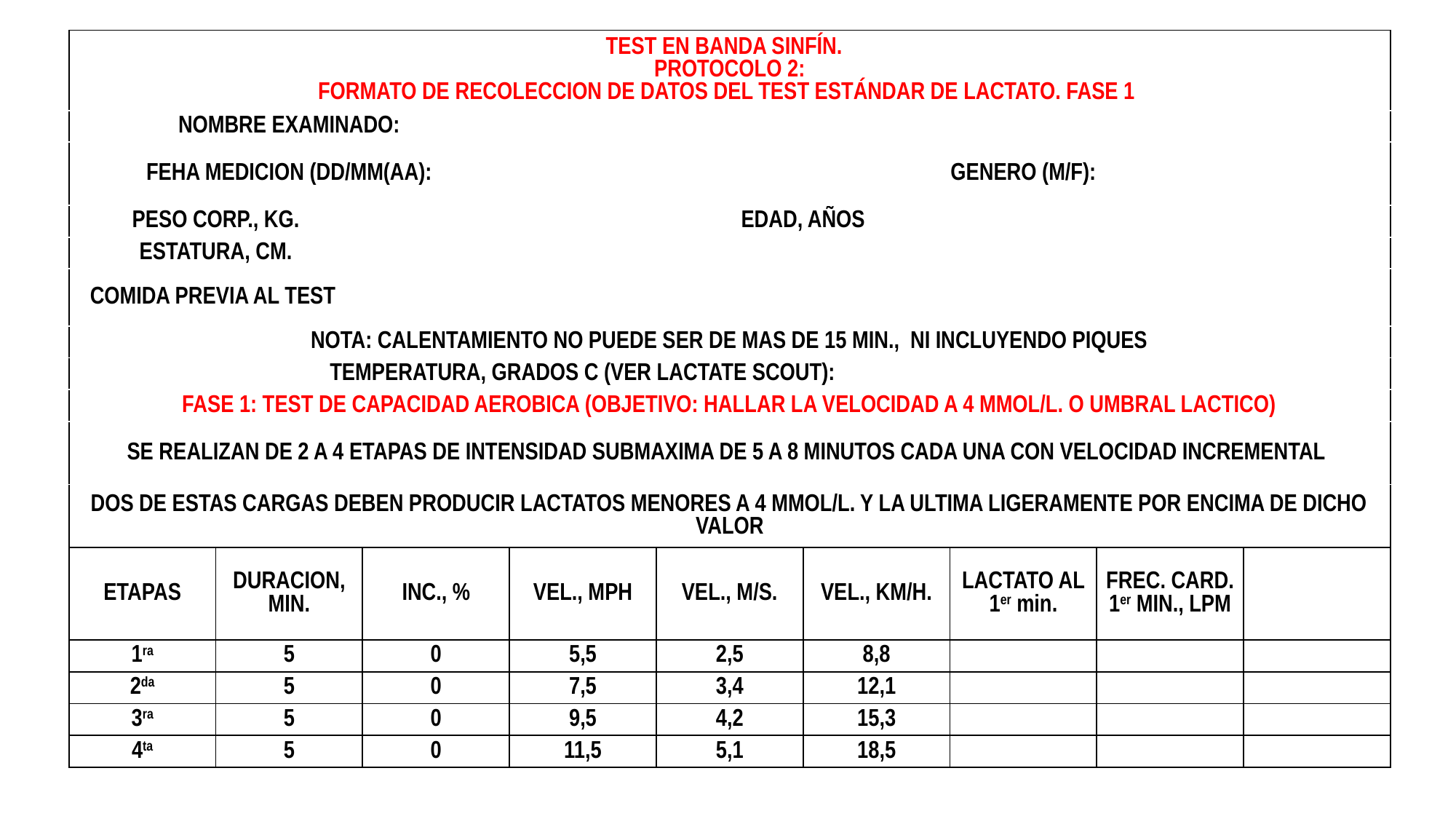

| TEST EN BANDA SINFÍN. PROTOCOLO 2: FORMATO DE RECOLECCION DE DATOS DEL TEST ESTÁNDAR DE LACTATO. FASE 1 |  |  |  |  |  |  |  |  |
| --- | --- | --- | --- | --- | --- | --- | --- | --- |
| NOMBRE EXAMINADO: |  |  |  |  |  |  |  |  |
| FEHA MEDICION (DD/MM(AA): |  |  |  |  |  | GENERO (M/F): |  |  |
| PESO CORP., KG. |  |  |  | EDAD, AÑOS |  |  |  |  |
| ESTATURA, CM. |  |  |  |  |  |  |  |  |
| COMIDA PREVIA AL TEST |  |  |  |  |  |  |  |  |
| NOTA: CALENTAMIENTO NO PUEDE SER DE MAS DE 15 MIN., NI INCLUYENDO PIQUES |  |  |  |  |  |  |  |  |
| TEMPERATURA, GRADOS C (VER LACTATE SCOUT): |  |  |  |  |  |  |  |  |
| FASE 1: TEST DE CAPACIDAD AEROBICA (OBJETIVO: HALLAR LA VELOCIDAD A 4 MMOL/L. O UMBRAL LACTICO) |  |  |  |  |  |  |  |  |
| SE REALIZAN DE 2 A 4 ETAPAS DE INTENSIDAD SUBMAXIMA DE 5 A 8 MINUTOS CADA UNA CON VELOCIDAD INCREMENTAL |  |  |  |  |  |  |  |  |
| DOS DE ESTAS CARGAS DEBEN PRODUCIR LACTATOS MENORES A 4 MMOL/L. Y LA ULTIMA LIGERAMENTE POR ENCIMA DE DICHO VALOR |  |  |  |  |  |  |  |  |
| ETAPAS | DURACION, MIN. | INC., % | VEL., MPH | VEL., M/S. | VEL., KM/H. | LACTATO AL 1er min. | FREC. CARD. 1er MIN., LPM |  |
| 1ra | 5 | 0 | 5,5 | 2,5 | 8,8 |  |  |  |
| 2da | 5 | 0 | 7,5 | 3,4 | 12,1 |  |  |  |
| 3ra | 5 | 0 | 9,5 | 4,2 | 15,3 |  |  |  |
| 4ta | 5 | 0 | 11,5 | 5,1 | 18,5 |  |  |  |